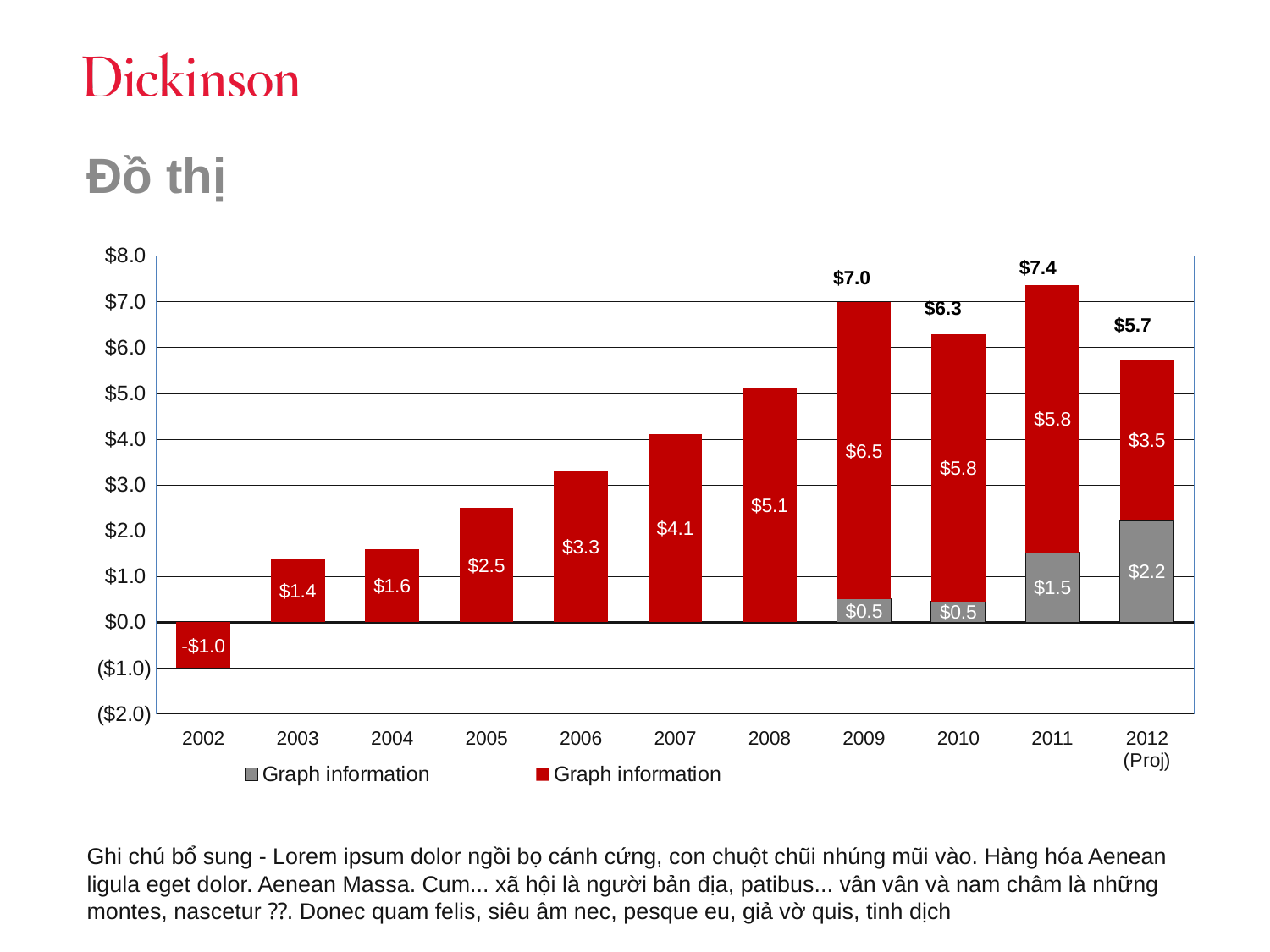

# Đồ thị

### Chart

| Category | Graph information | Graph information |
|---|---|---|
| 2002 | None | -1.0 |
| 2003 | None | 1.4 |
| 2004 | None | 1.6 |
| 2005 | None | 2.5 |
| 2006 | None | 3.3 |
| 2007 | None | 4.1 |
| 2008 | None | 5.1 |
| 2009 | 0.507 | 6.478 |
| 2010 | 0.455 | 5.833 |
| 2011 | 1.525 | 5.831 |
| 2012 (Proj) | 2.22 | 3.5 |
Ghi chú bổ sung - Lorem ipsum dolor ngồi bọ cánh cứng, con chuột chũi nhúng mũi vào. Hàng hóa Aenean ligula eget dolor. Aenean Massa. Cum... xã hội là người bản địa, patibus... vân vân và nam châm là những montes, nascetur ⁇. Donec quam felis, siêu âm nec, pesque eu, giả vờ quis, tinh dịch